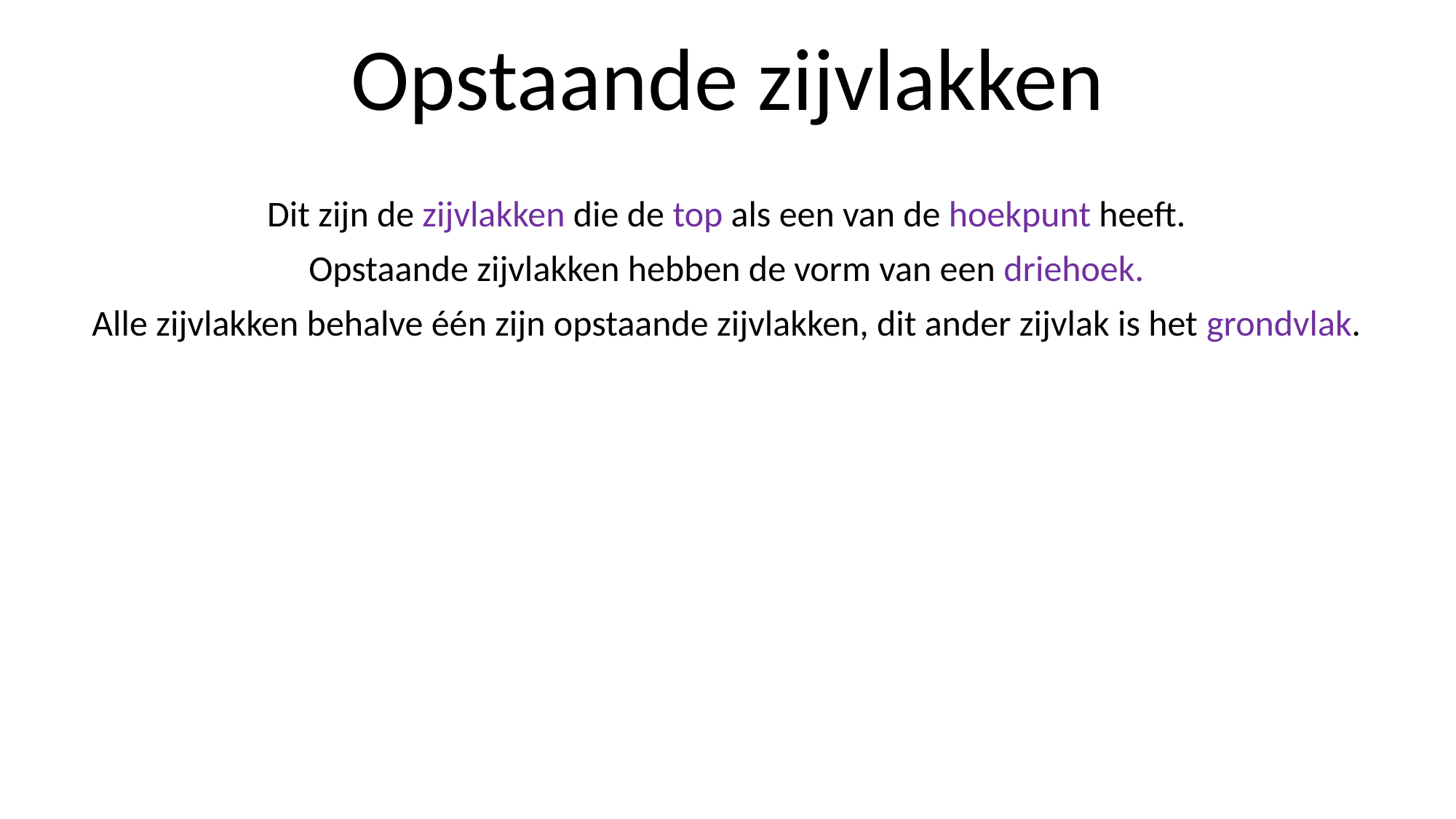

# Opstaande zijvlakken
Dit zijn de zijvlakken die de top als een van de hoekpunt heeft.
Opstaande zijvlakken hebben de vorm van een driehoek.
Alle zijvlakken behalve één zijn opstaande zijvlakken, dit ander zijvlak is het grondvlak.